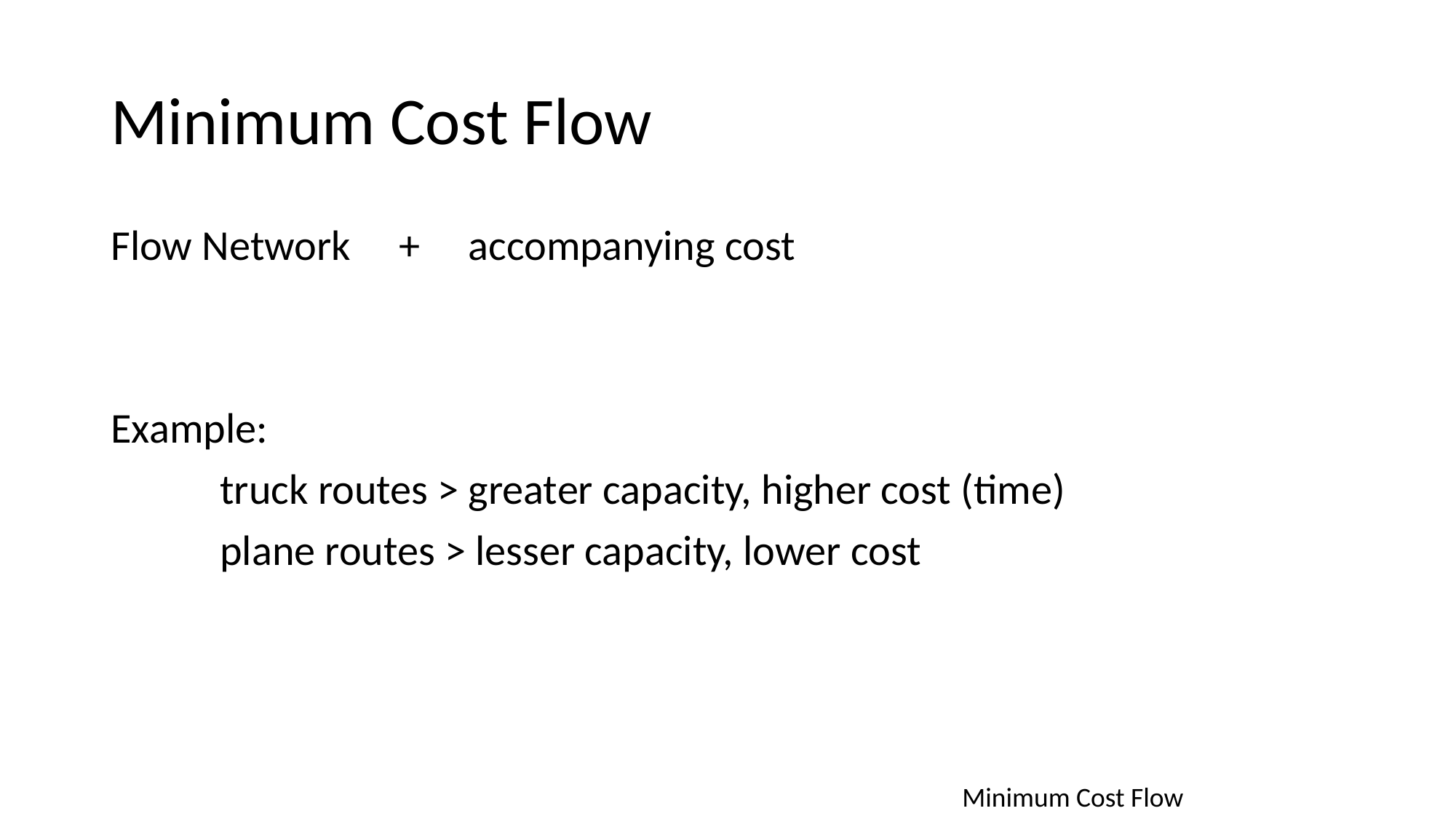

# Minimum Cost Flow
Flow Network     +     accompanying cost

Example:
	truck routes > greater capacity, higher cost (time)
	plane routes > lesser capacity, lower cost
Minimum Cost Flow